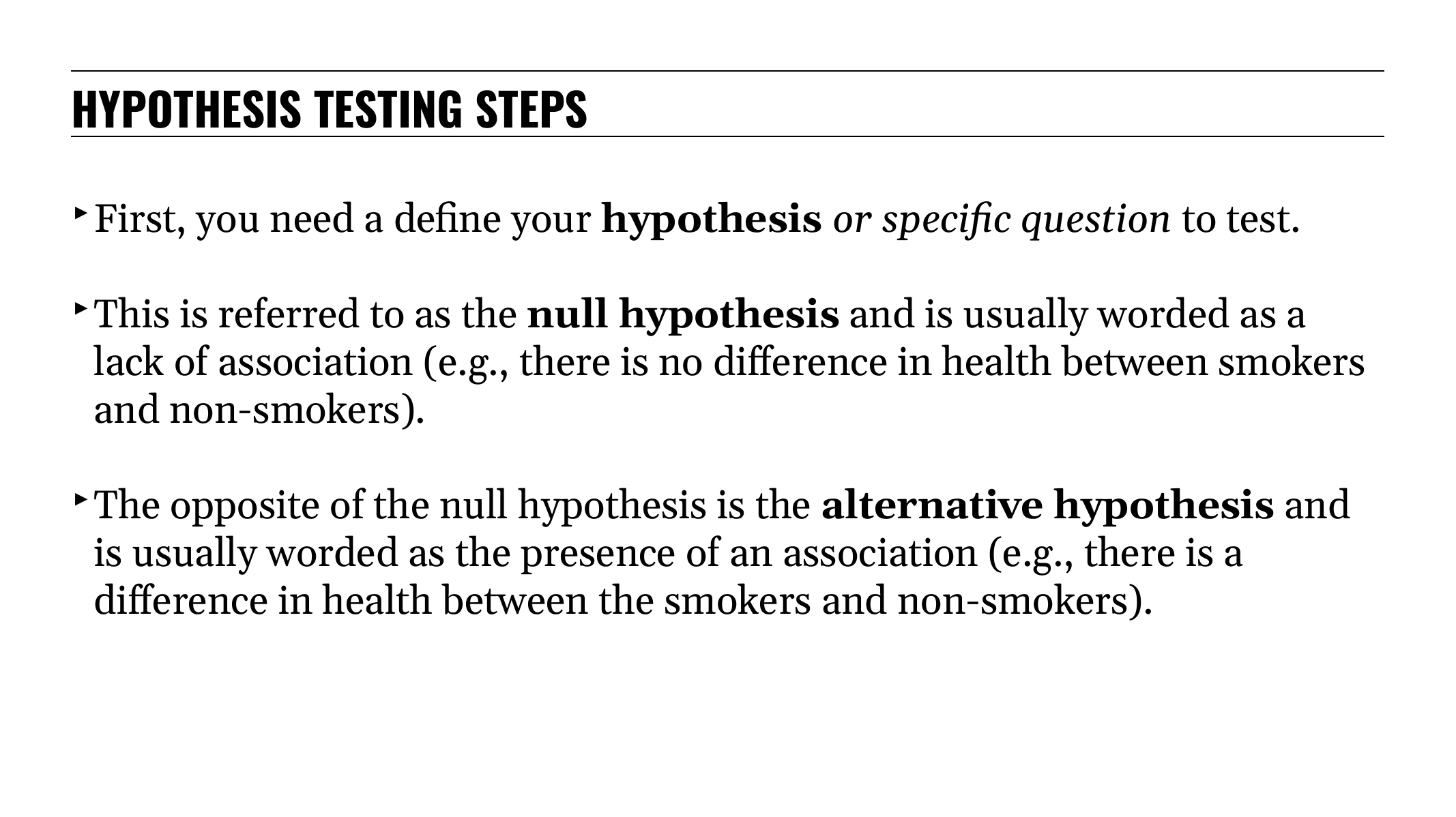

HYPOTHESIS TESTING STEPS

First, you need a define your hypothesis or specific question to test.

This is referred to as the null hypothesis and is usually worded as a lack of association (e.g., there is no difference in health between smokers and non-smokers).

The opposite of the null hypothesis is the alternative hypothesis and is usually worded as the presence of an association (e.g., there is a difference in health between the smokers and non-smokers).